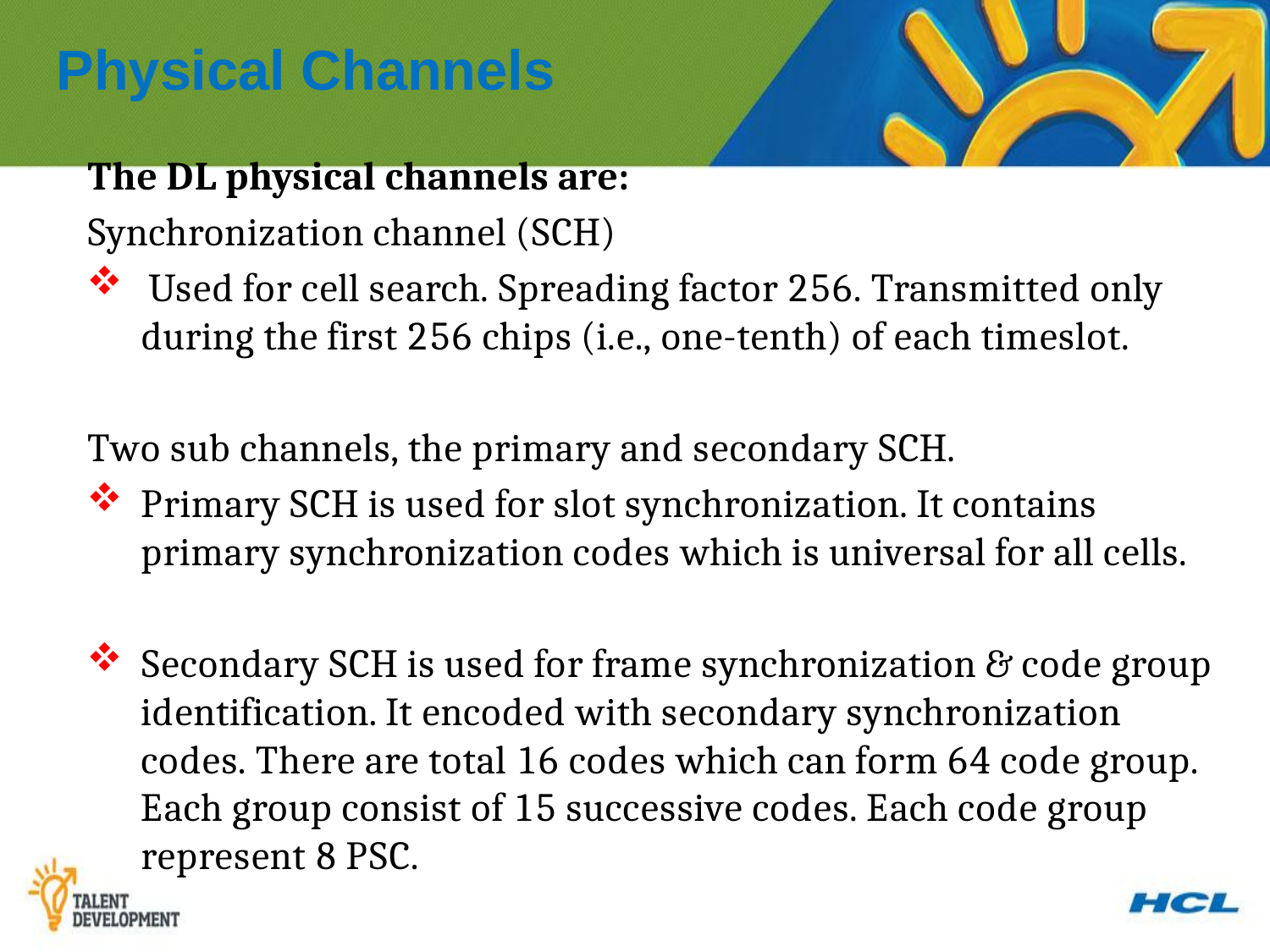

Physical Channels

The DL physical channels are:
Synchronization channel (SCH)
 Used for cell search. Spreading factor 256. Transmitted only during the first 256 chips (i.e., one-tenth) of each timeslot.

Two sub channels, the primary and secondary SCH.
Primary SCH is used for slot synchronization. It contains primary synchronization codes which is universal for all cells.

Secondary SCH is used for frame synchronization & code group identification. It encoded with secondary synchronization codes. There are total 16 codes which can form 64 code group. Each group consist of 15 successive codes. Each code group represent 8 PSC.